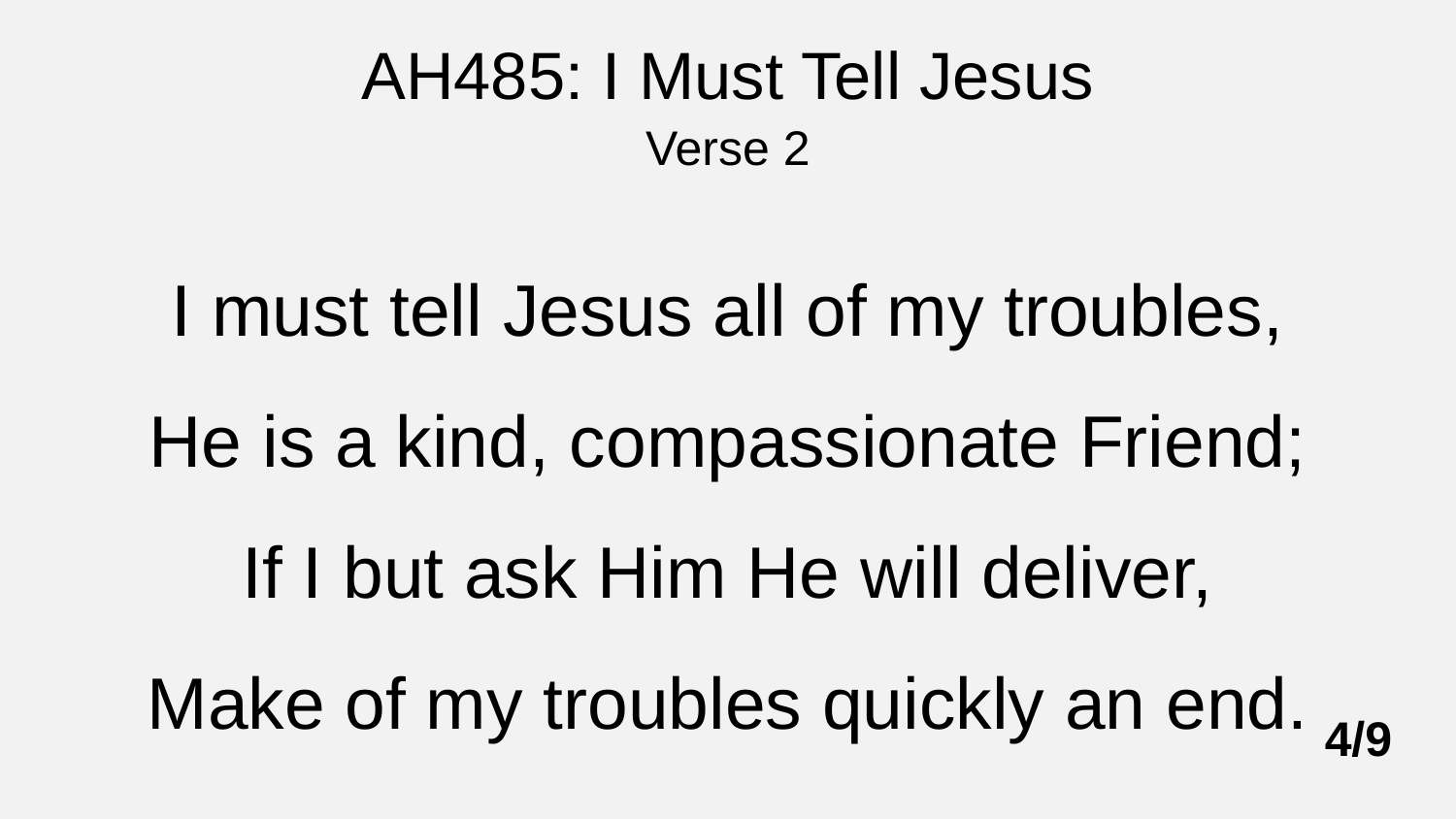

AH485: I Must Tell Jesus
Verse 2
I must tell Jesus all of my troubles,
He is a kind, compassionate Friend;
If I but ask Him He will deliver,
Make of my troubles quickly an end.
4/9